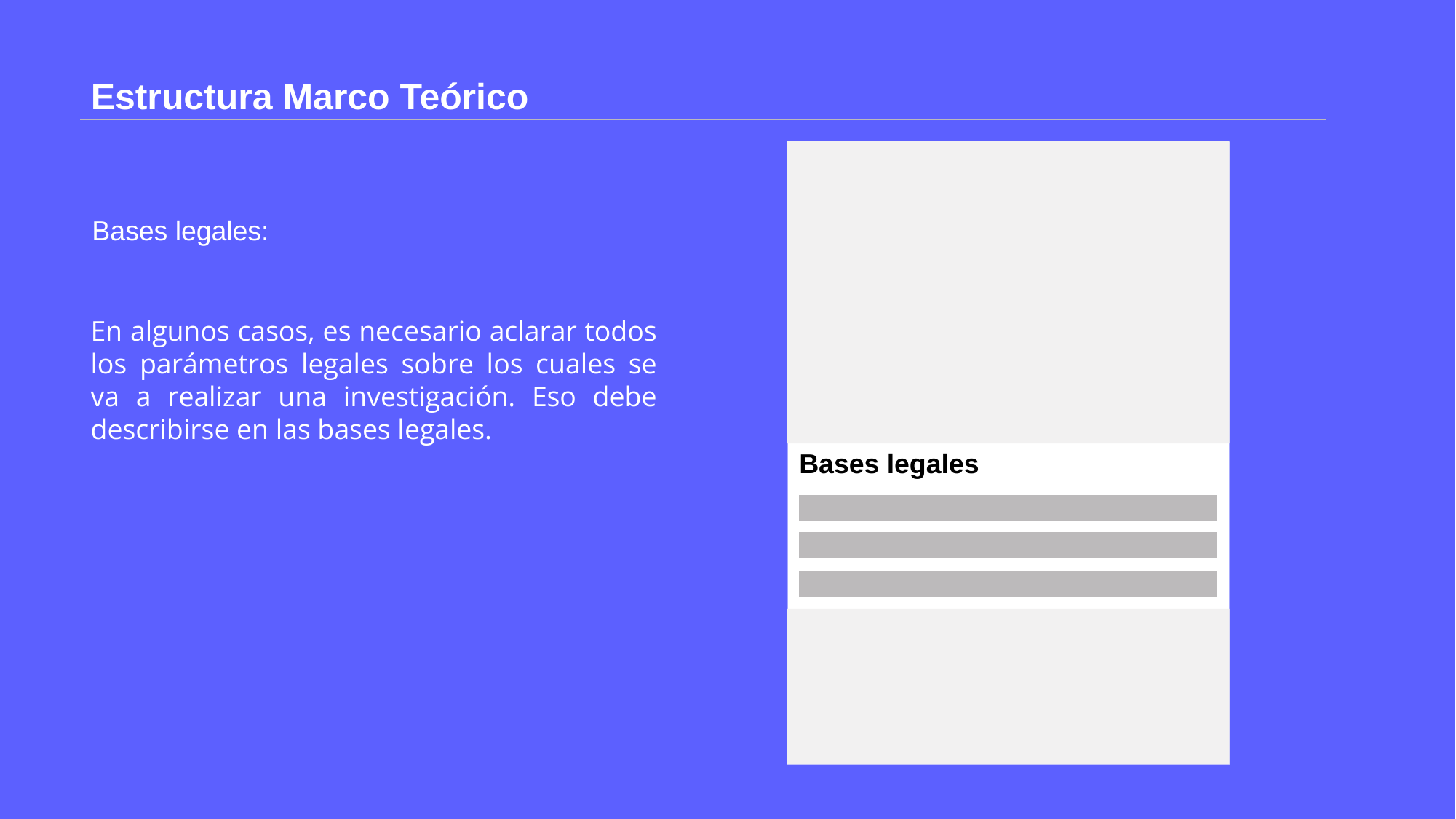

Estructura Marco Teórico

Antecedentes

Bases legales:

Bases teóricas
En algunos casos, es necesario aclarar todos los parámetros legales sobre los cuales se va a realizar una investigación. Eso debe describirse en las bases legales.

Bases legales

Variables